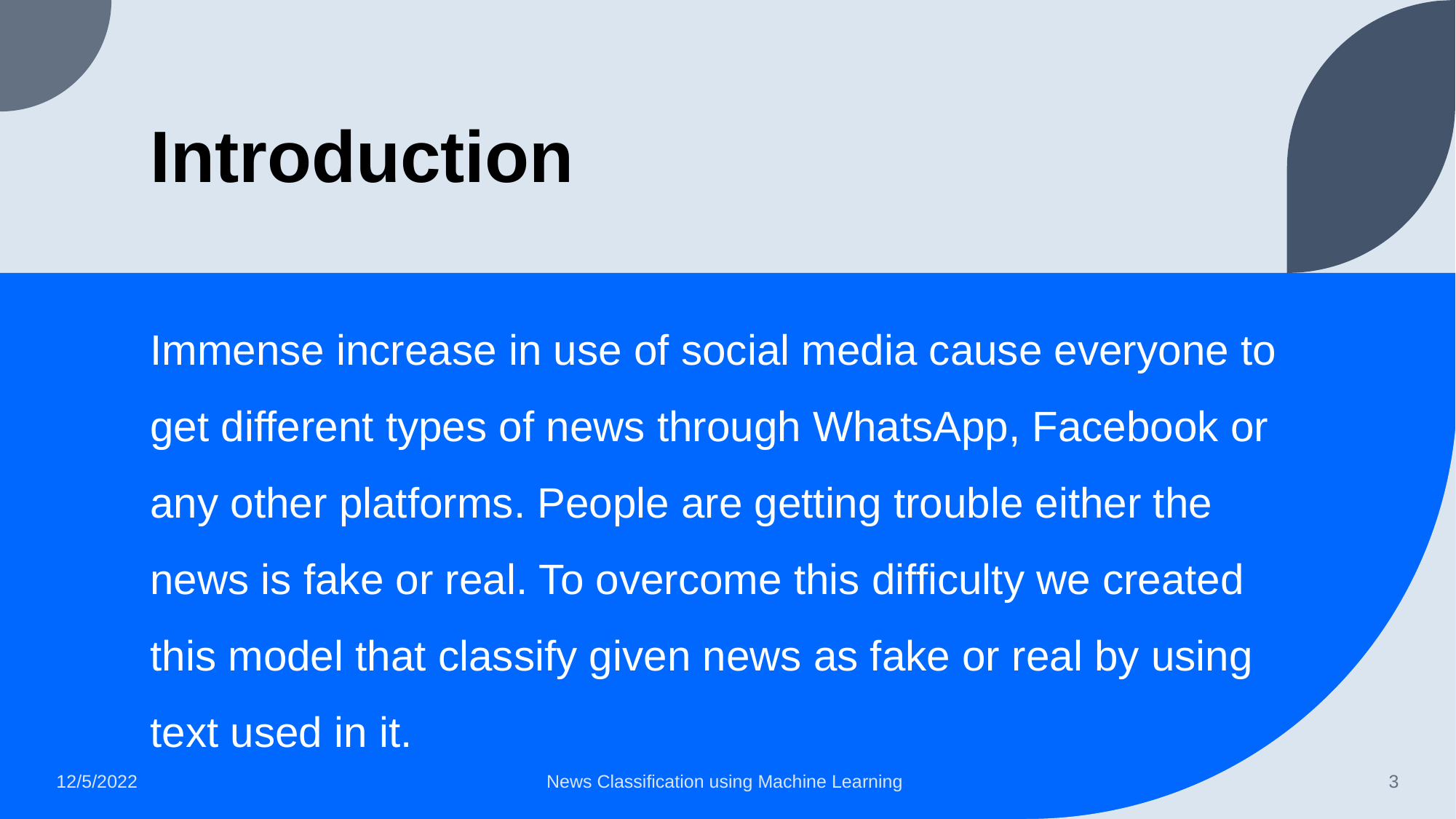

# Introduction
Immense increase in use of social media cause everyone to get different types of news through WhatsApp, Facebook or any other platforms. People are getting trouble either the news is fake or real. To overcome this difficulty we created this model that classify given news as fake or real by using text used in it.
12/5/2022
News Classification using Machine Learning
3